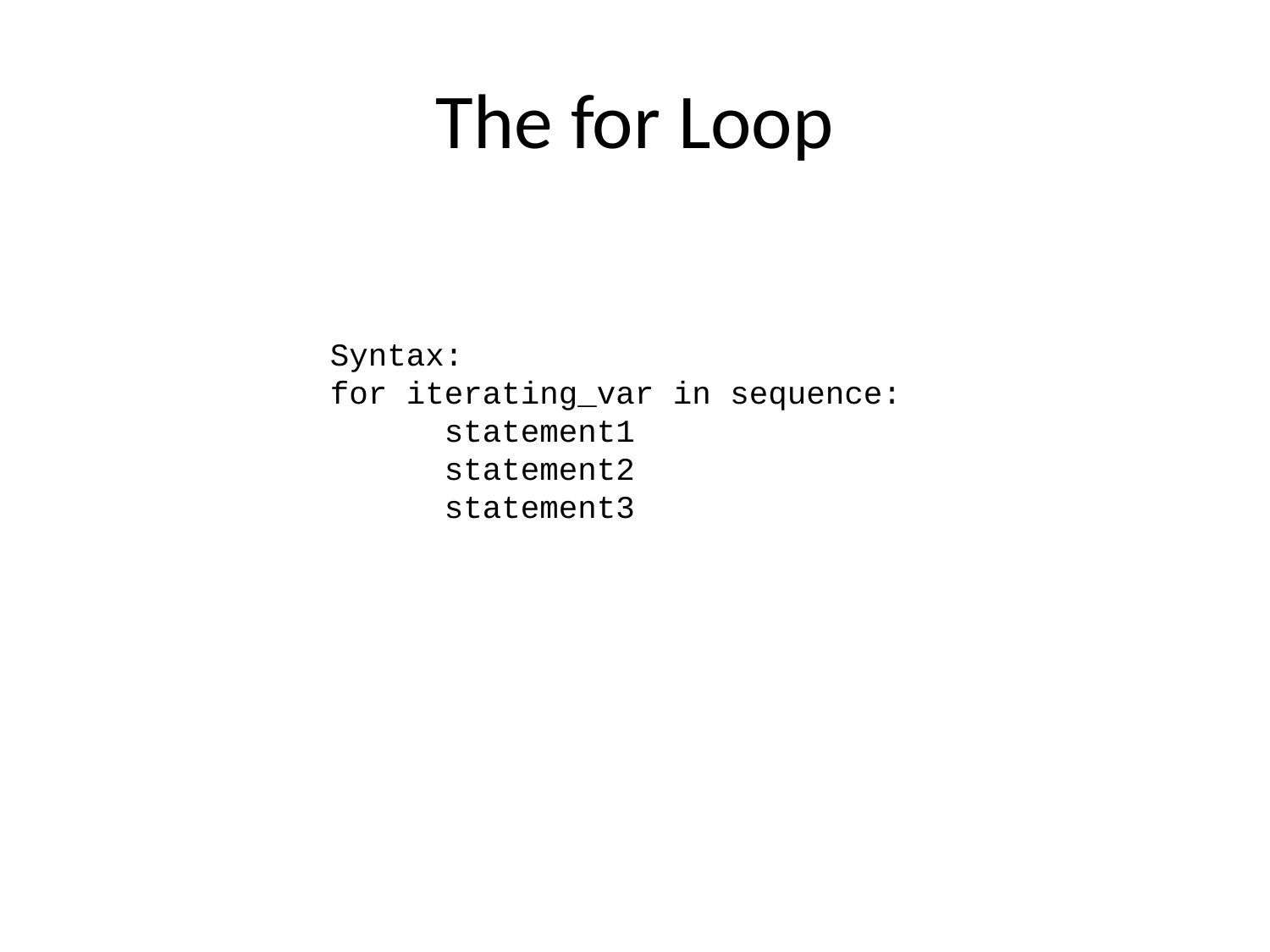

# The for Loop
Syntax:
for iterating_var in sequence:
      statement1
      statement2
      statement3